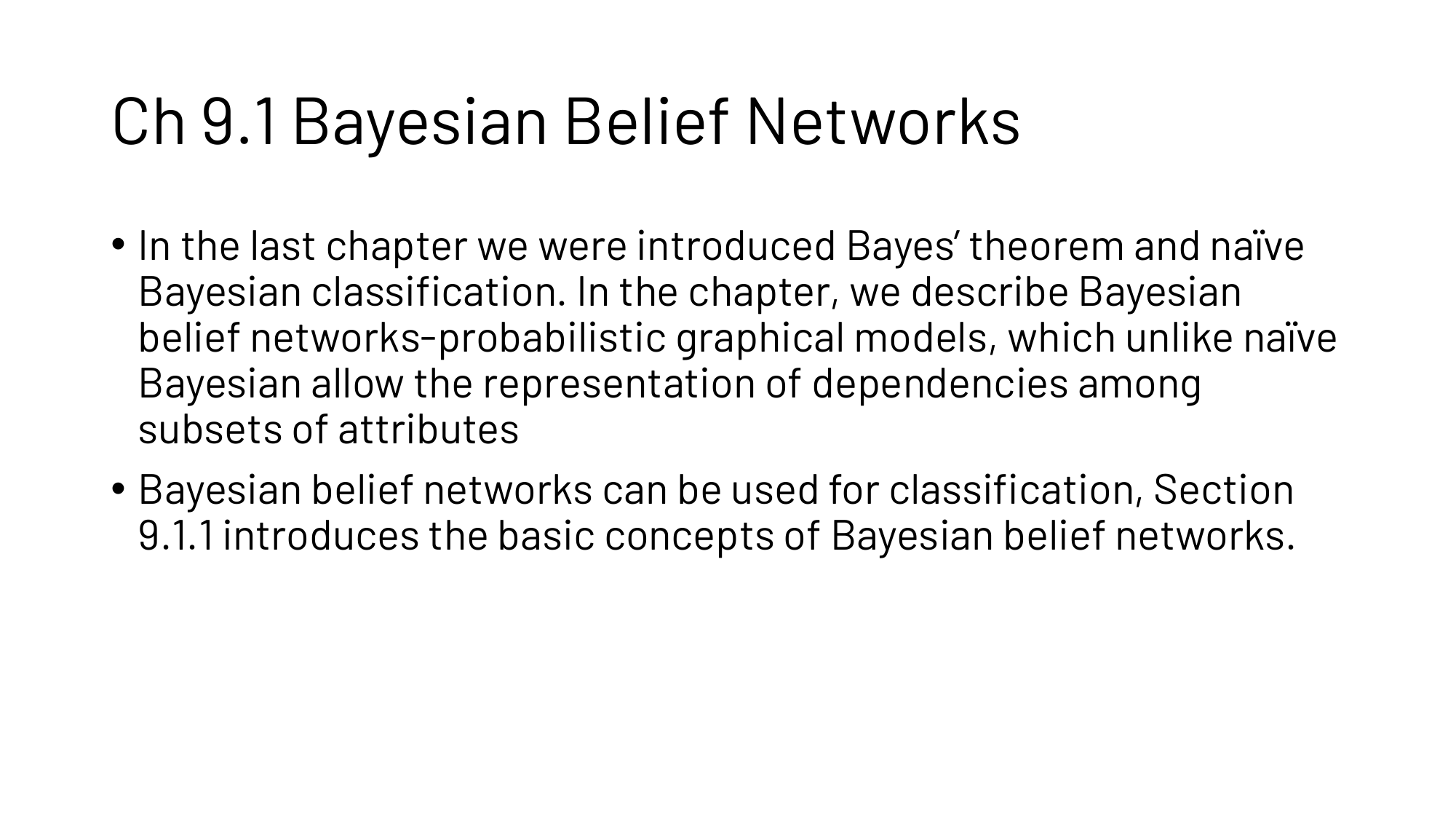

# Ch 9.1 Bayesian Belief Networks
In the last chapter we were introduced Bayes’ theorem and naïve Bayesian classification. In the chapter, we describe Bayesian belief networks-probabilistic graphical models, which unlike naïve Bayesian allow the representation of dependencies among subsets of attributes
Bayesian belief networks can be used for classification, Section 9.1.1 introduces the basic concepts of Bayesian belief networks.